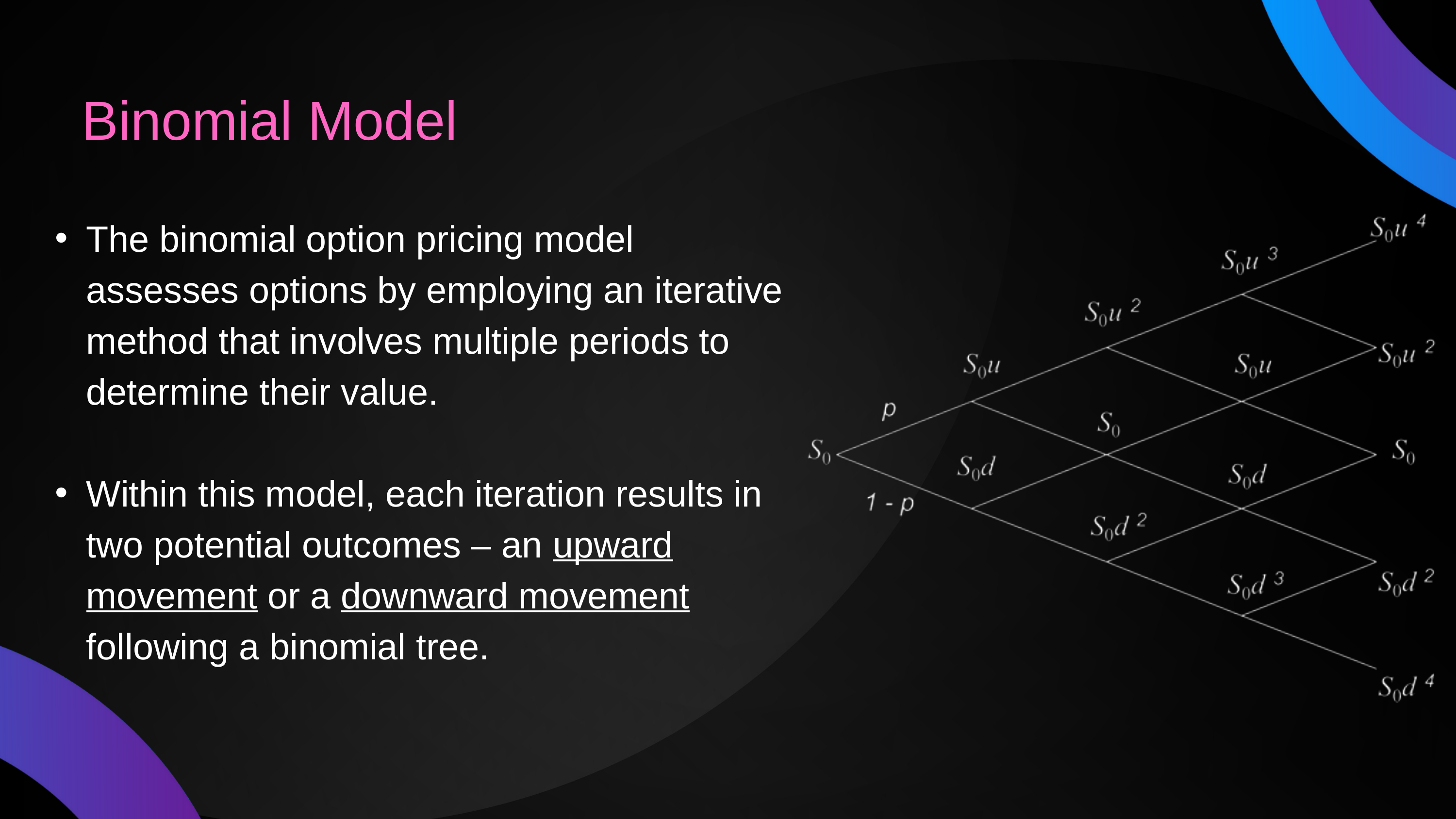

Binomial Model

The binomial option pricing model assesses options by employing an iterative method that involves multiple periods to determine their value.

Within this model, each iteration results in two potential outcomes – an upward movement or a downward movement following a binomial tree.